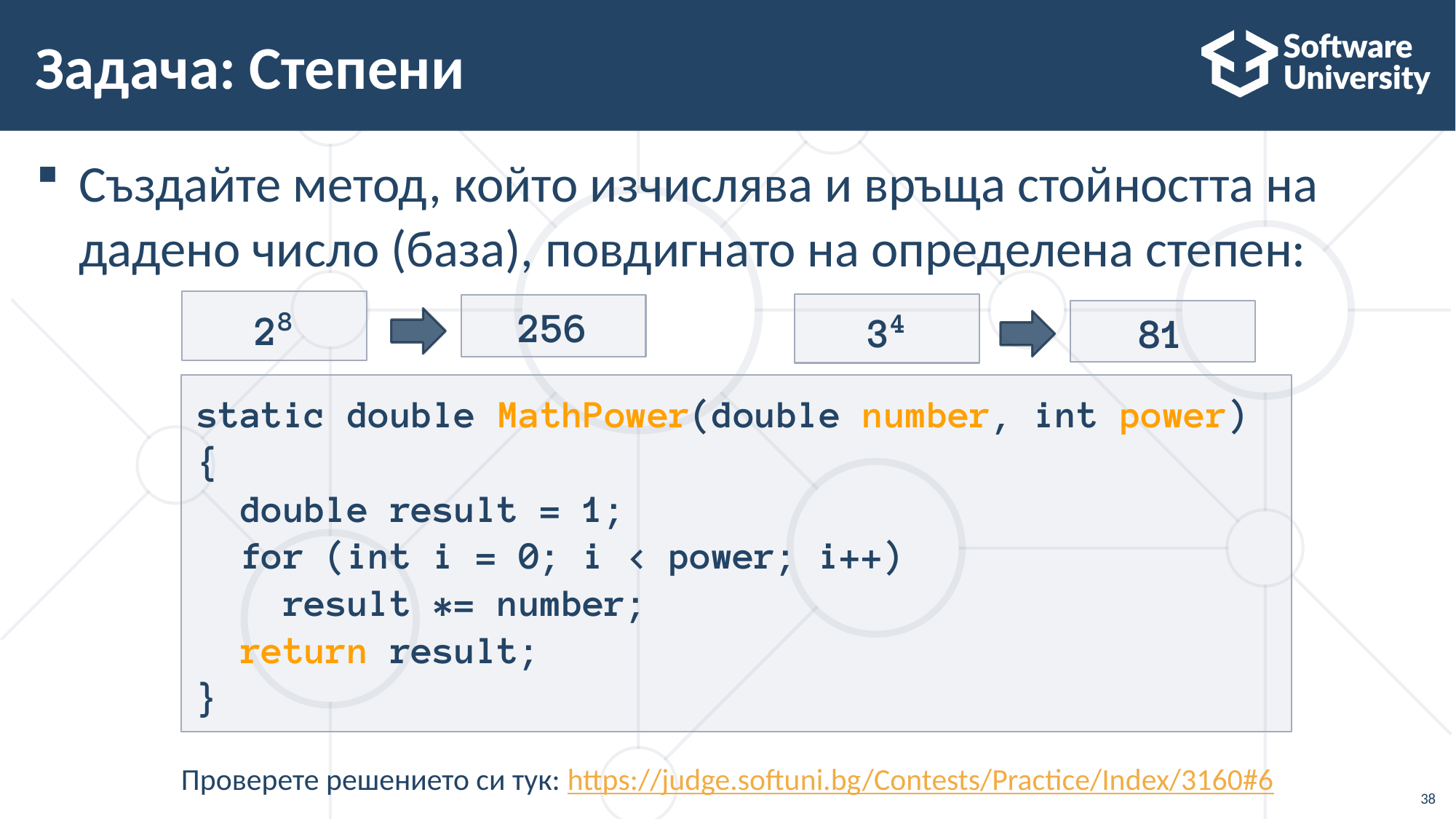

# Задача: Степени
Създайте метод, който изчислява и връща стойността на дадено число (база), повдигнато на определена степен:
28
34
256
81

static double MathPower(double number, int power)
{
  double result = 1;
  for (int i = 0; i < power; i++)
    result *= number;
  return result;
}
Проверете решението си тук: https://judge.softuni.bg/Contests/Practice/Index/3160#6
38